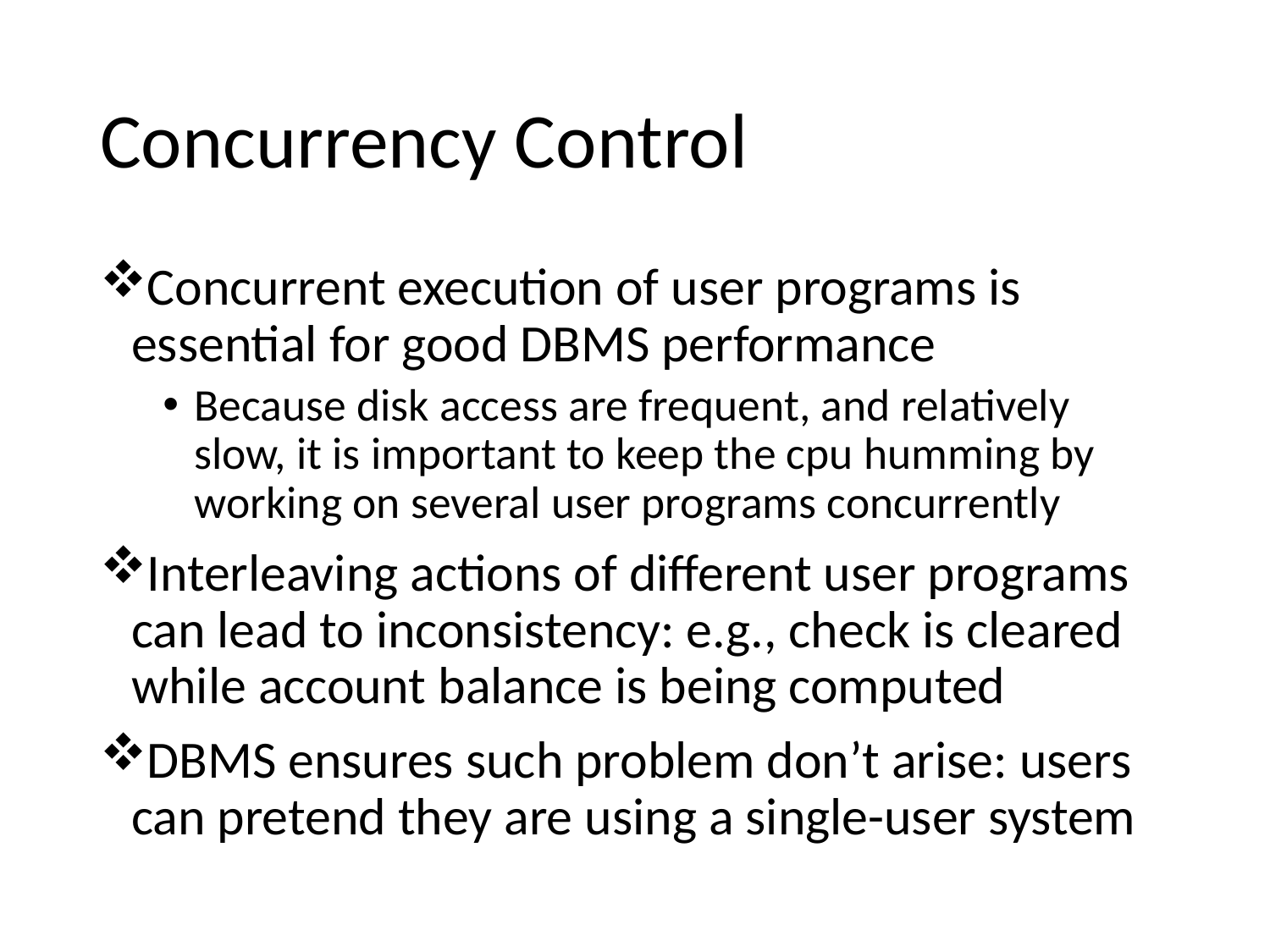

# Concurrency Control
Concurrent execution of user programs is essential for good DBMS performance
Because disk access are frequent, and relatively slow, it is important to keep the cpu humming by working on several user programs concurrently
Interleaving actions of different user programs can lead to inconsistency: e.g., check is cleared while account balance is being computed
DBMS ensures such problem don’t arise: users can pretend they are using a single-user system